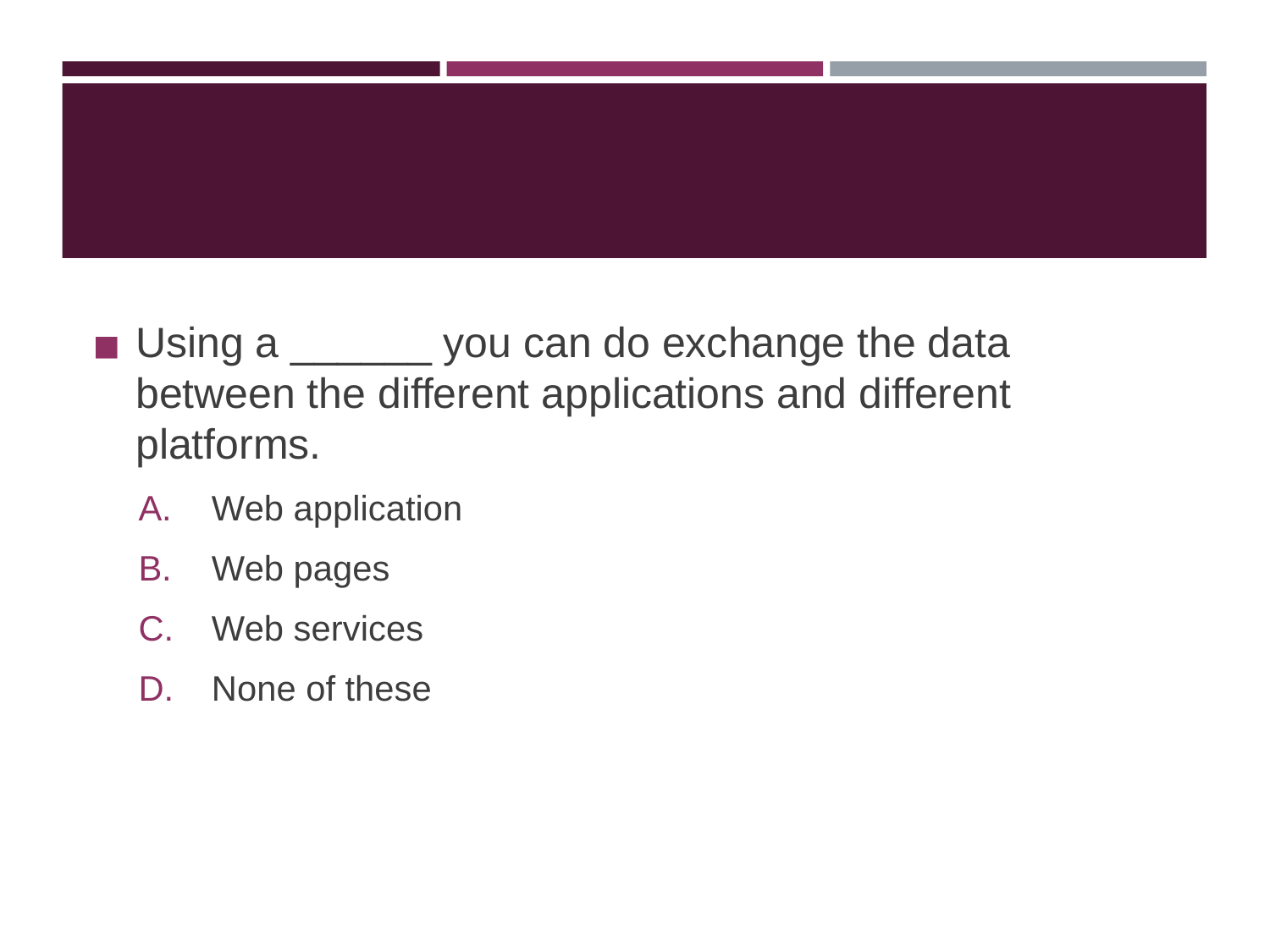

#
Using a ______ you can do exchange the data between the different applications and different platforms.
 Web application
 Web pages
 Web services
 None of these